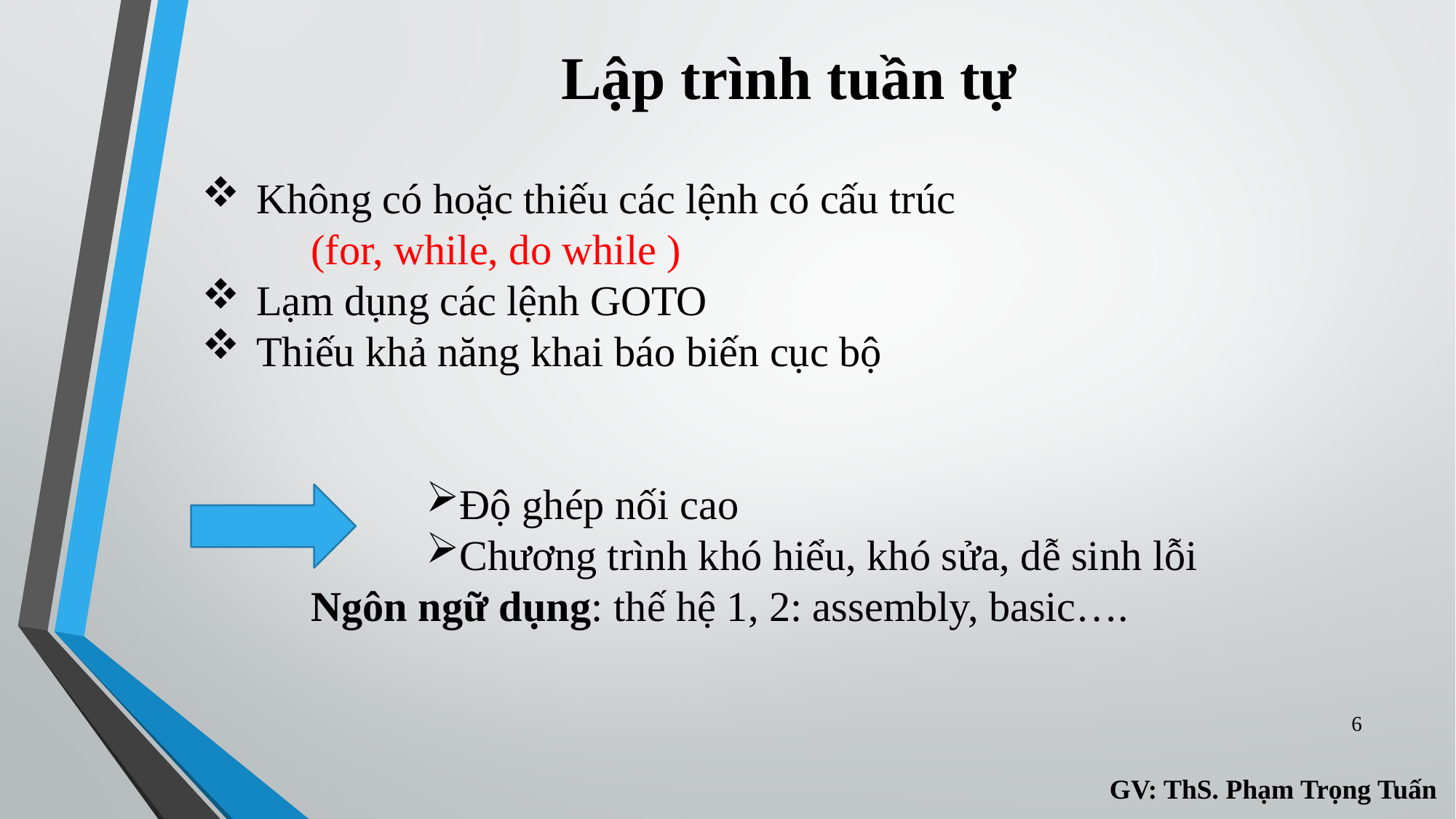

# Lập trình tuần tự
Không có hoặc thiếu các lệnh có cấu trúc
	(for, while, do while )
Lạm dụng các lệnh GOTO
Thiếu khả năng khai báo biến cục bộ

Độ ghép nối cao
Chương trình khó hiểu, khó sửa, dễ sinh lỗi
	Ngôn ngữ dụng: thế hệ 1, 2: assembly, basic….

6